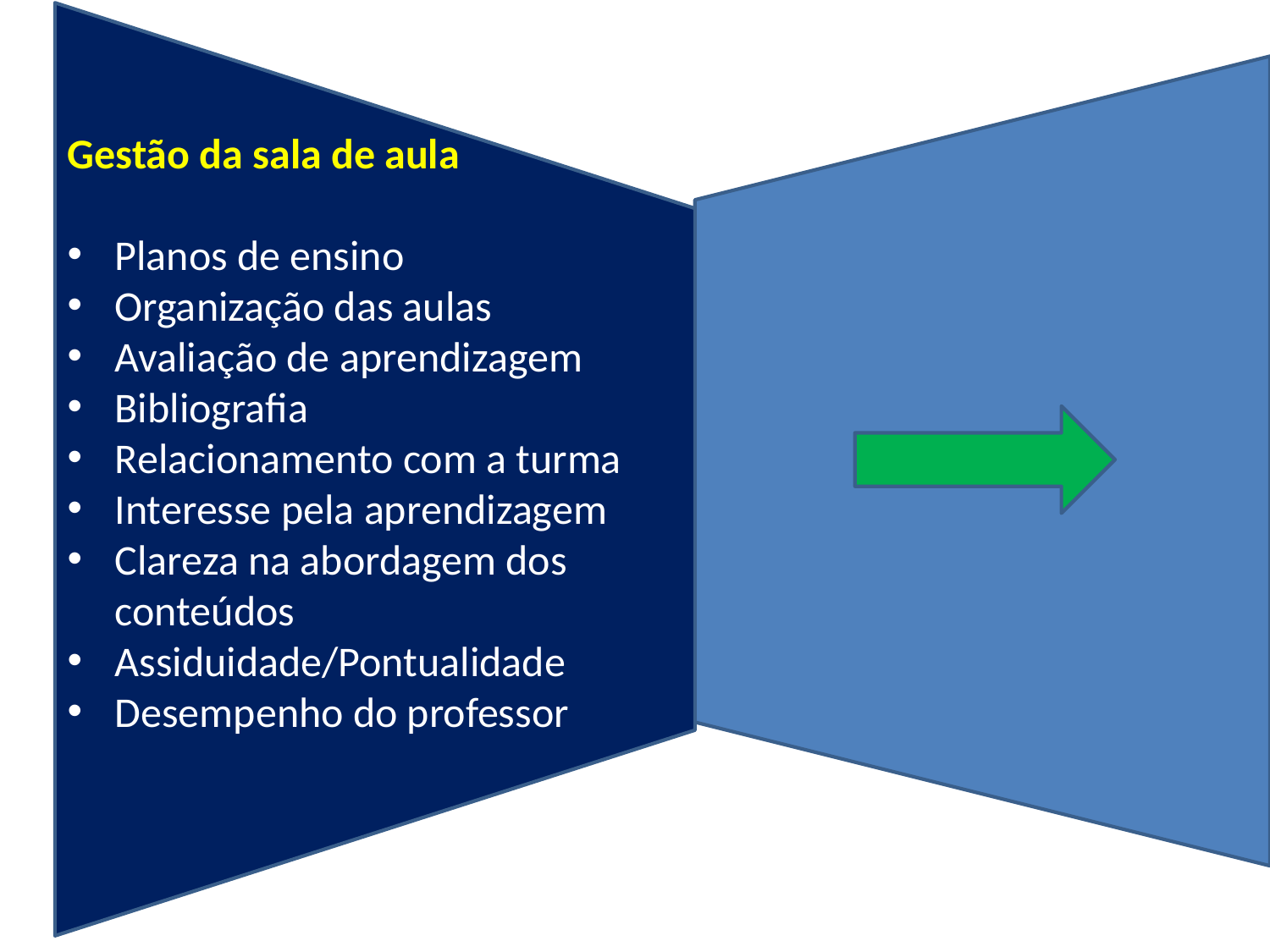

Gestão da sala de aula

Planos de ensino
Organização das aulas
Avaliação de aprendizagem
Bibliografia
Relacionamento com a turma
Interesse pela aprendizagem
Clareza na abordagem dos conteúdos
Assiduidade/Pontualidade
Desempenho do professor

#